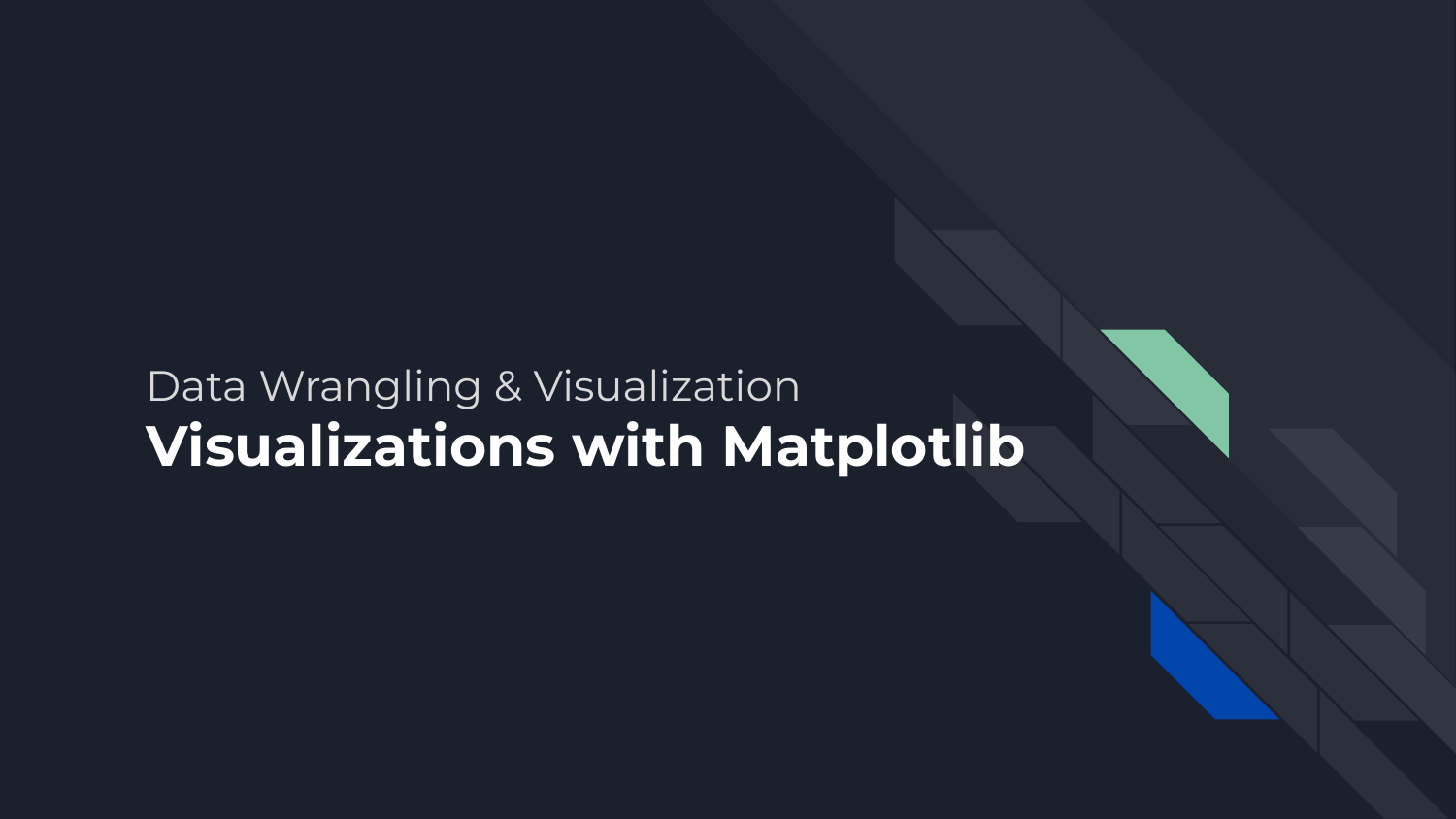

# Data Wrangling & Visualization
Visualizations with Matplotlib